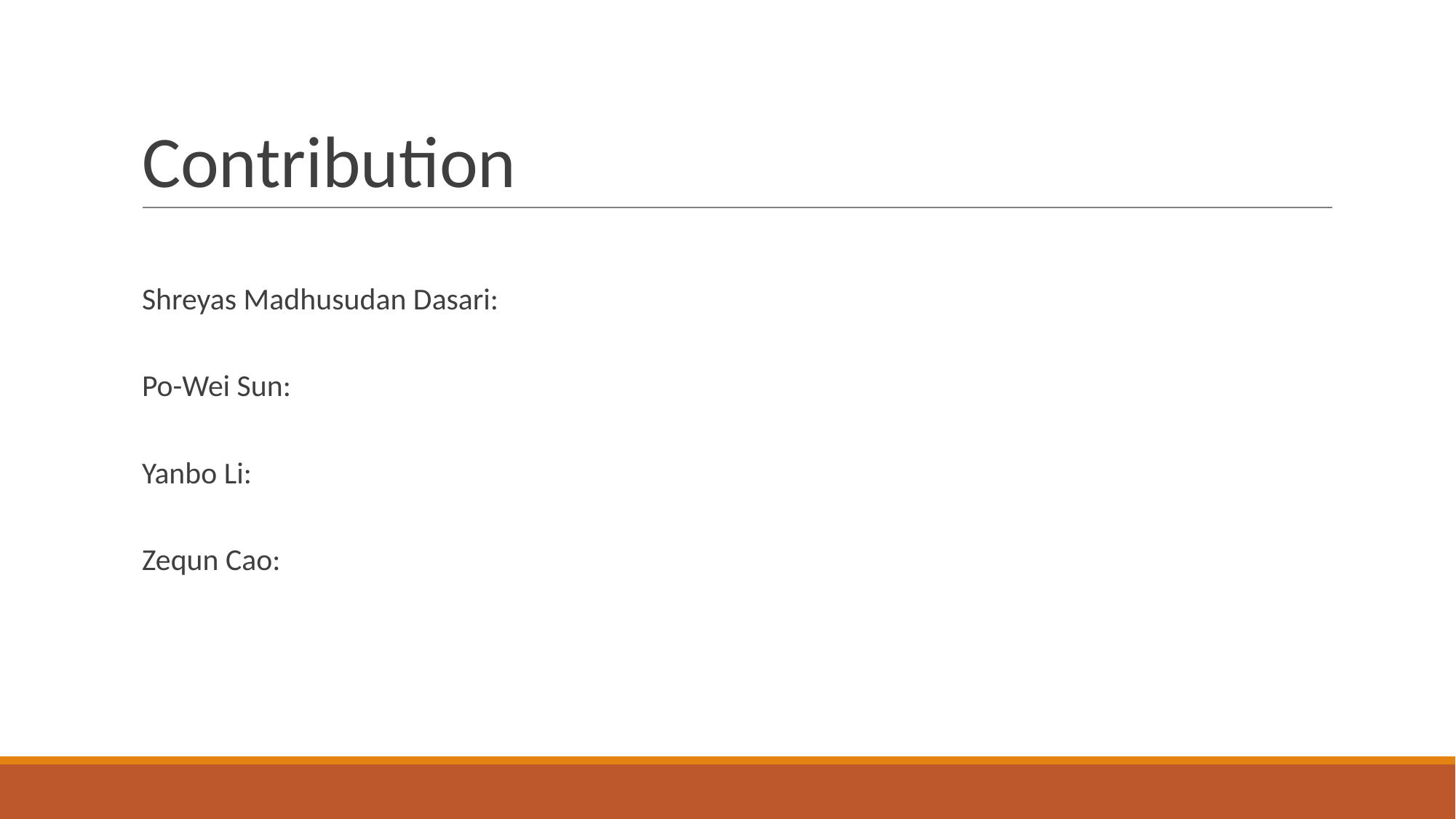

# Contribution

Shreyas Madhusudan Dasari:
Po-Wei Sun:
Yanbo Li:
Zequn Cao: